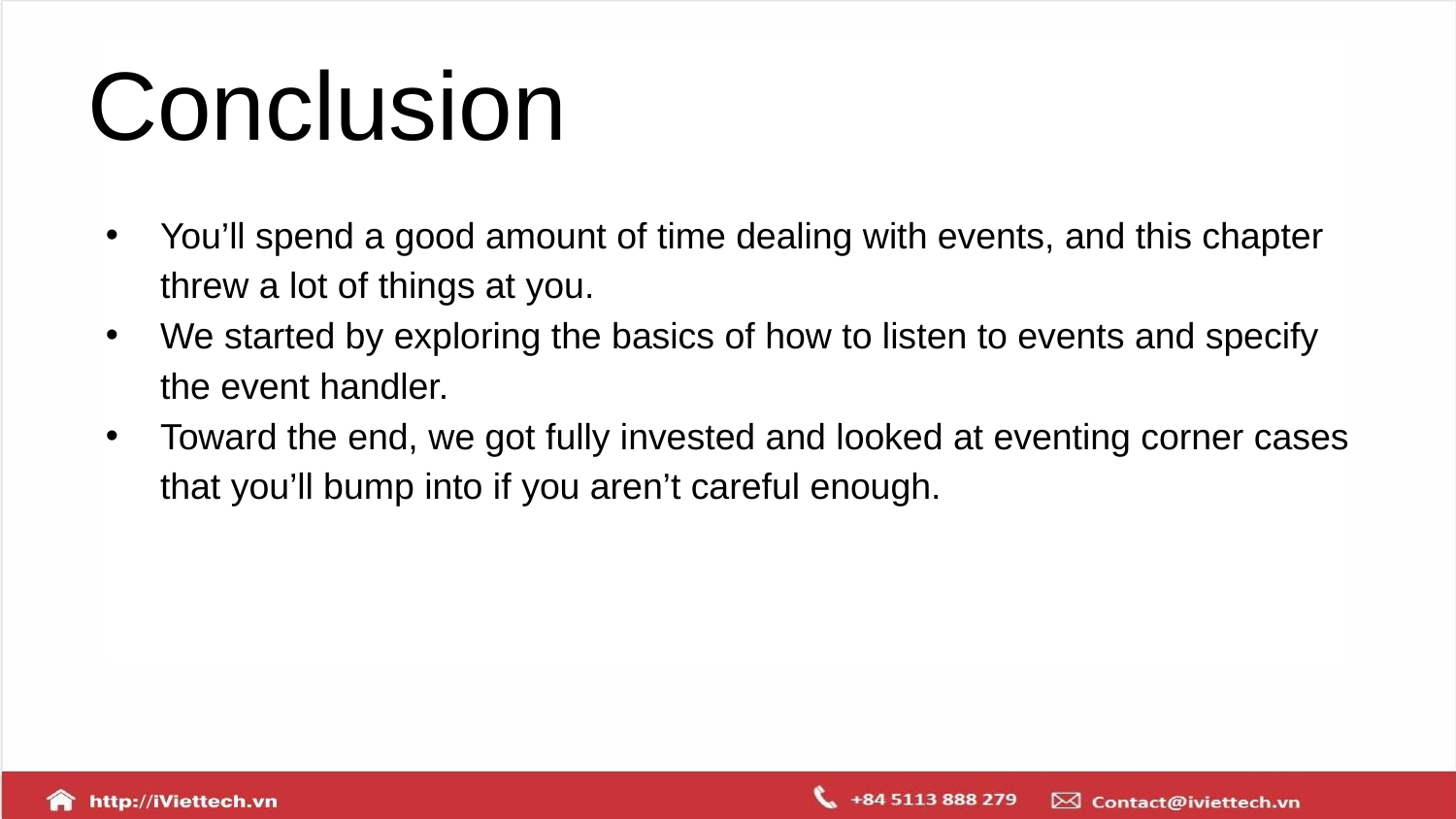

# Conclusion
You’ll spend a good amount of time dealing with events, and this chapter threw a lot of things at you.
We started by exploring the basics of how to listen to events and specify the event handler.
Toward the end, we got fully invested and looked at eventing corner cases that you’ll bump into if you aren’t careful enough.